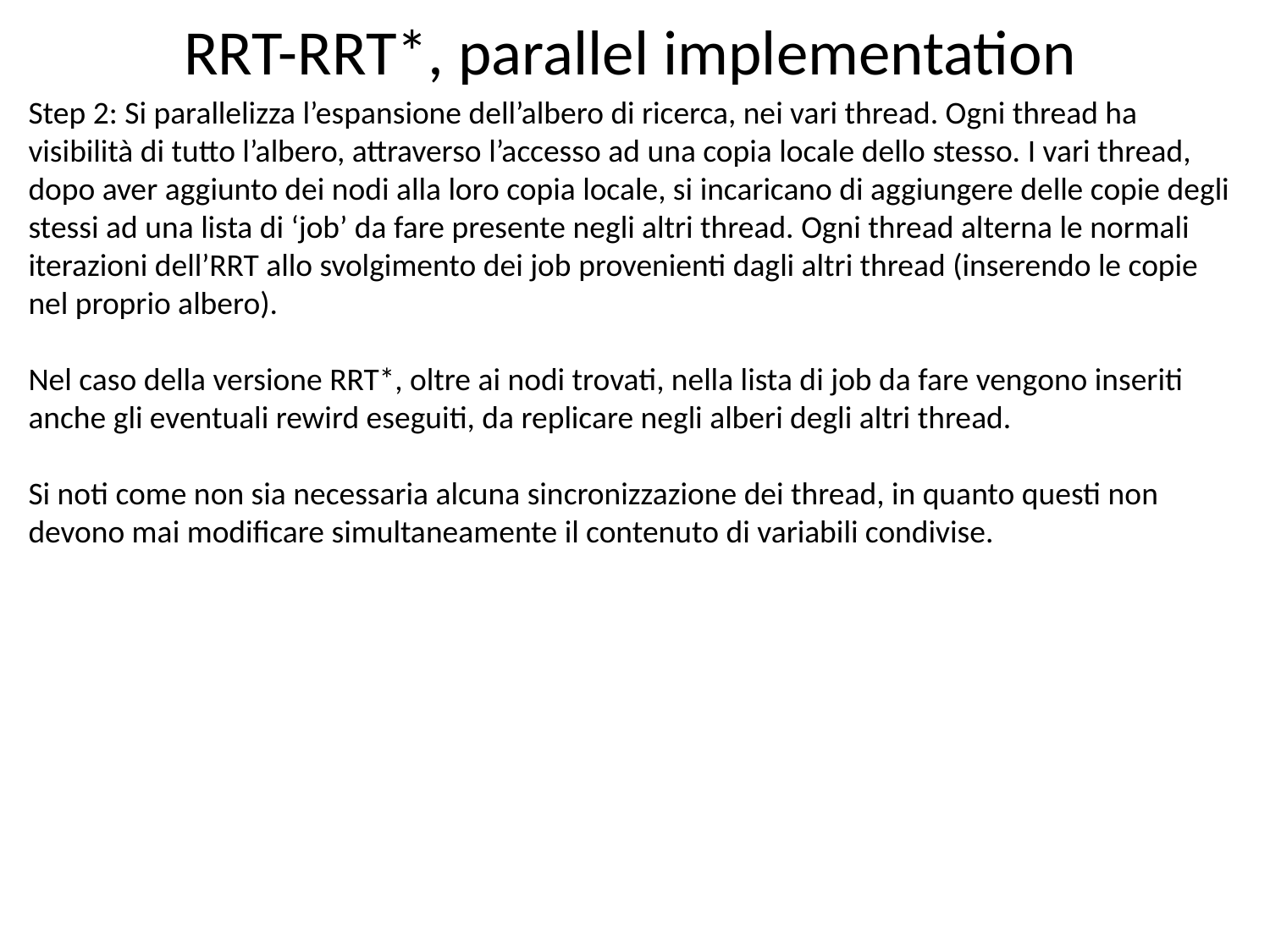

RRT-RRT*, parallel implementation
Step 2: Si parallelizza l’espansione dell’albero di ricerca, nei vari thread. Ogni thread ha visibilità di tutto l’albero, attraverso l’accesso ad una copia locale dello stesso. I vari thread, dopo aver aggiunto dei nodi alla loro copia locale, si incaricano di aggiungere delle copie degli stessi ad una lista di ‘job’ da fare presente negli altri thread. Ogni thread alterna le normali iterazioni dell’RRT allo svolgimento dei job provenienti dagli altri thread (inserendo le copie nel proprio albero).

Nel caso della versione RRT*, oltre ai nodi trovati, nella lista di job da fare vengono inseriti anche gli eventuali rewird eseguiti, da replicare negli alberi degli altri thread.

Si noti come non sia necessaria alcuna sincronizzazione dei thread, in quanto questi non devono mai modificare simultaneamente il contenuto di variabili condivise.